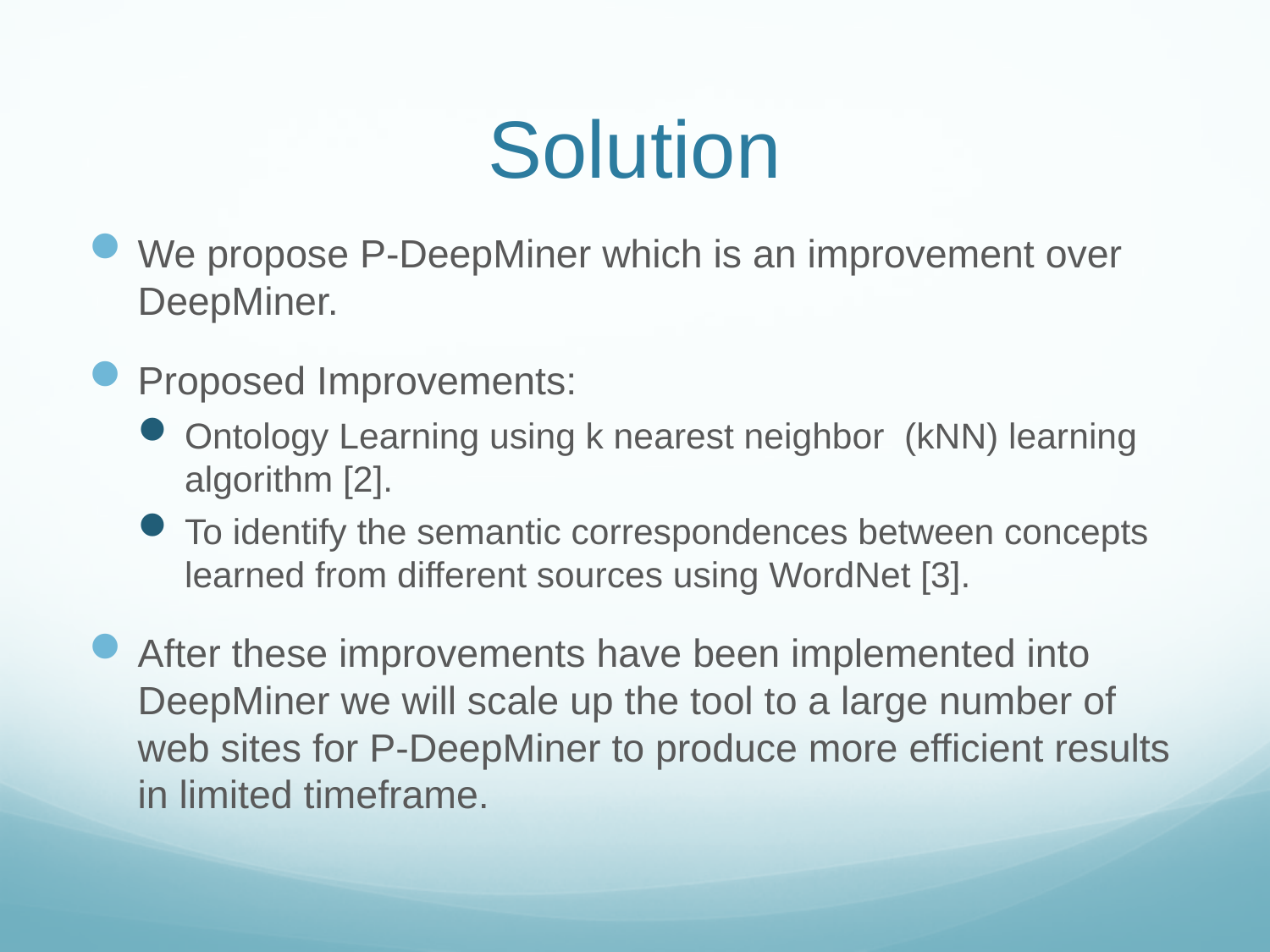

# Solution
We propose P-DeepMiner which is an improvement over DeepMiner.
Proposed Improvements:
Ontology Learning using k nearest neighbor  (kNN) learning algorithm [2].
To identify the semantic correspondences between concepts learned from different sources using WordNet [3].
After these improvements have been implemented into DeepMiner we will scale up the tool to a large number of web sites for P-DeepMiner to produce more efficient results in limited timeframe.